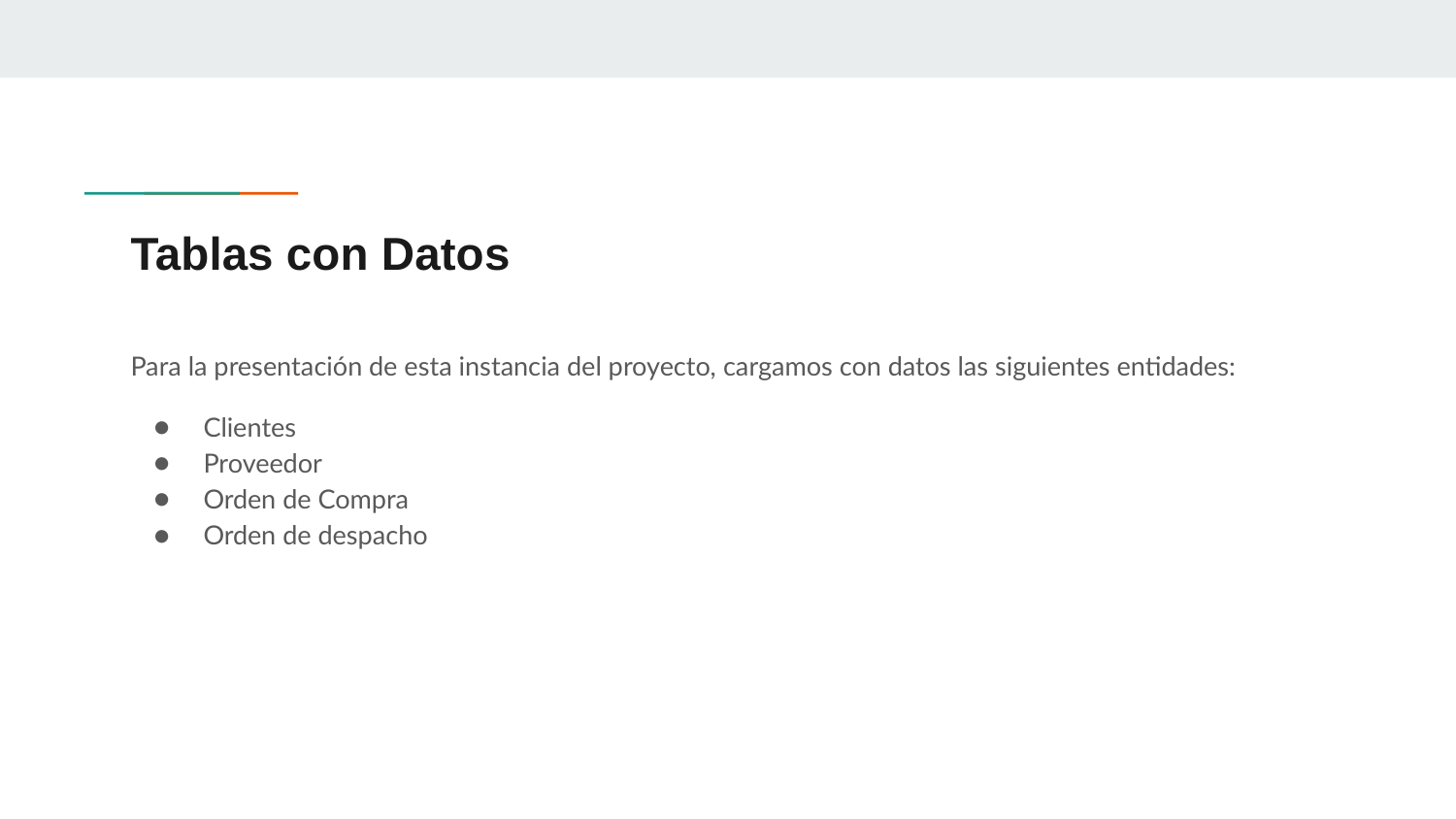

# Tablas con Datos
Para la presentación de esta instancia del proyecto, cargamos con datos las siguientes entidades:
Clientes
Proveedor
Orden de Compra
Orden de despacho